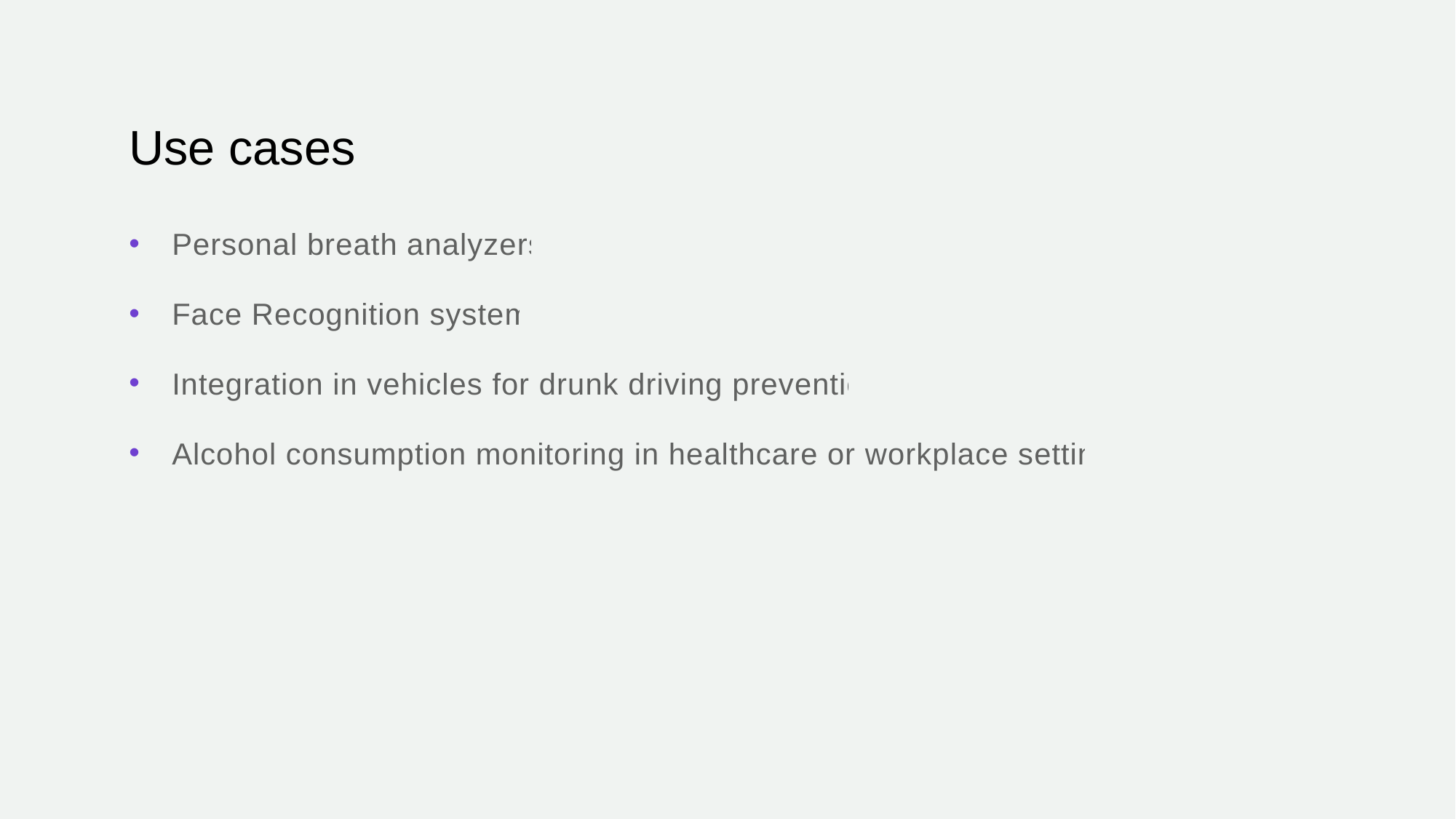

# Use cases
Personal breath analyzers.
Face Recognition system.
Integration in vehicles for drunk driving prevention.
Alcohol consumption monitoring in healthcare or workplace settings.